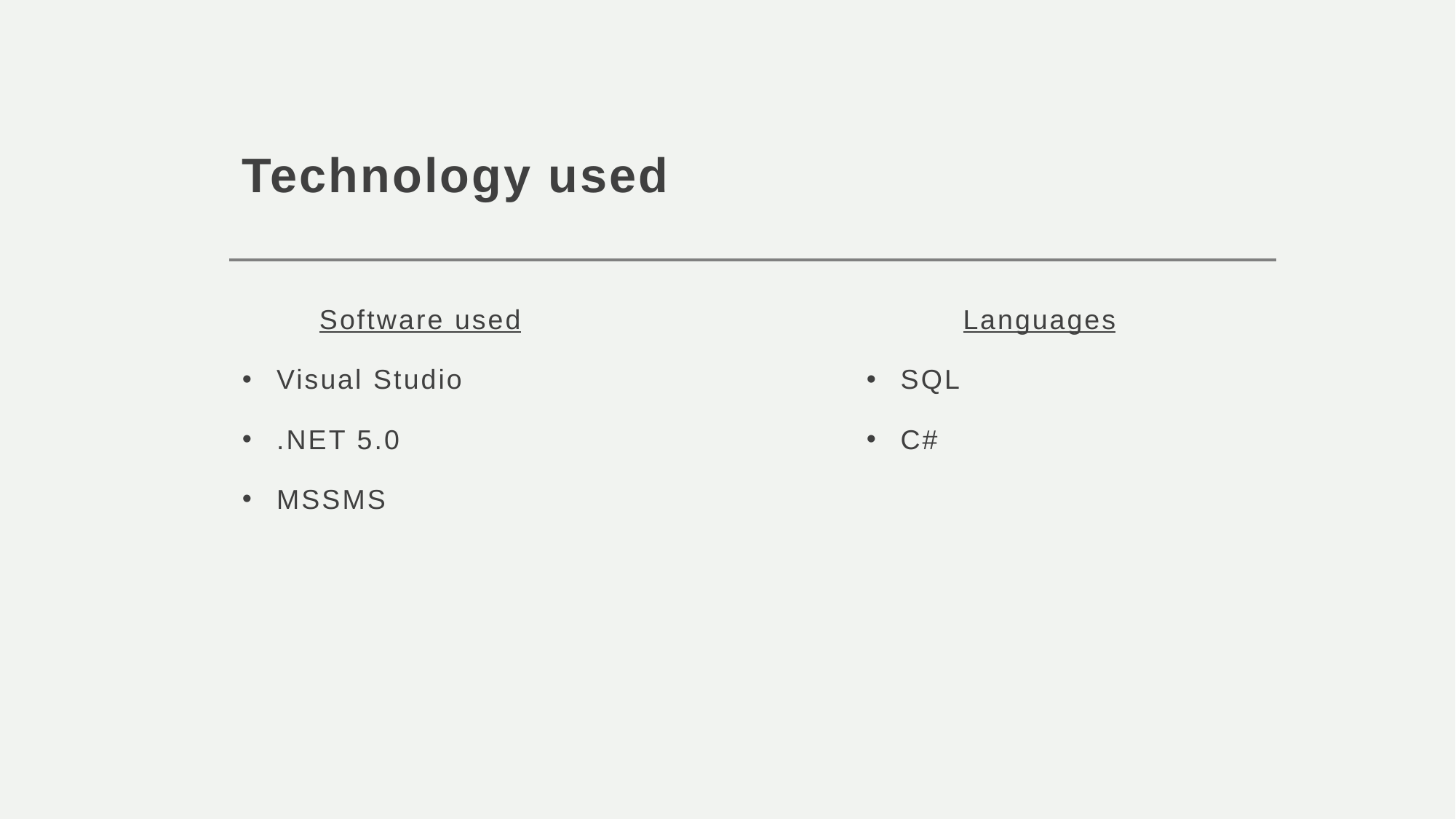

# Technology used
Software used
Visual Studio
.NET 5.0
MSSMS

Languages
SQL
C#